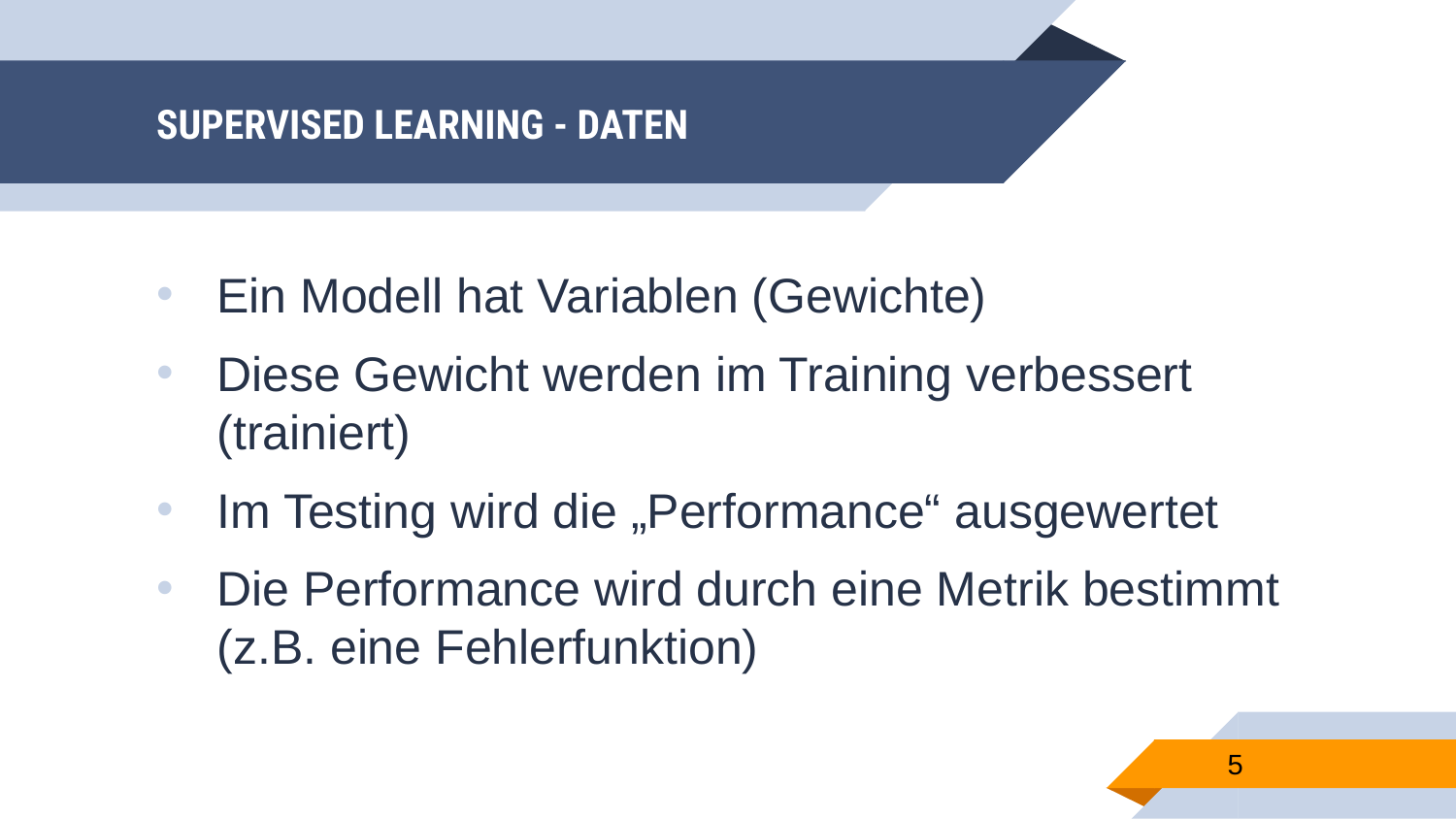

# SUPERVISED LEARNING - DATEN
Ein Modell hat Variablen (Gewichte)
Diese Gewicht werden im Training verbessert (trainiert)
Im Testing wird die „Performance“ ausgewertet
Die Performance wird durch eine Metrik bestimmt
(z.B. eine Fehlerfunktion)
5